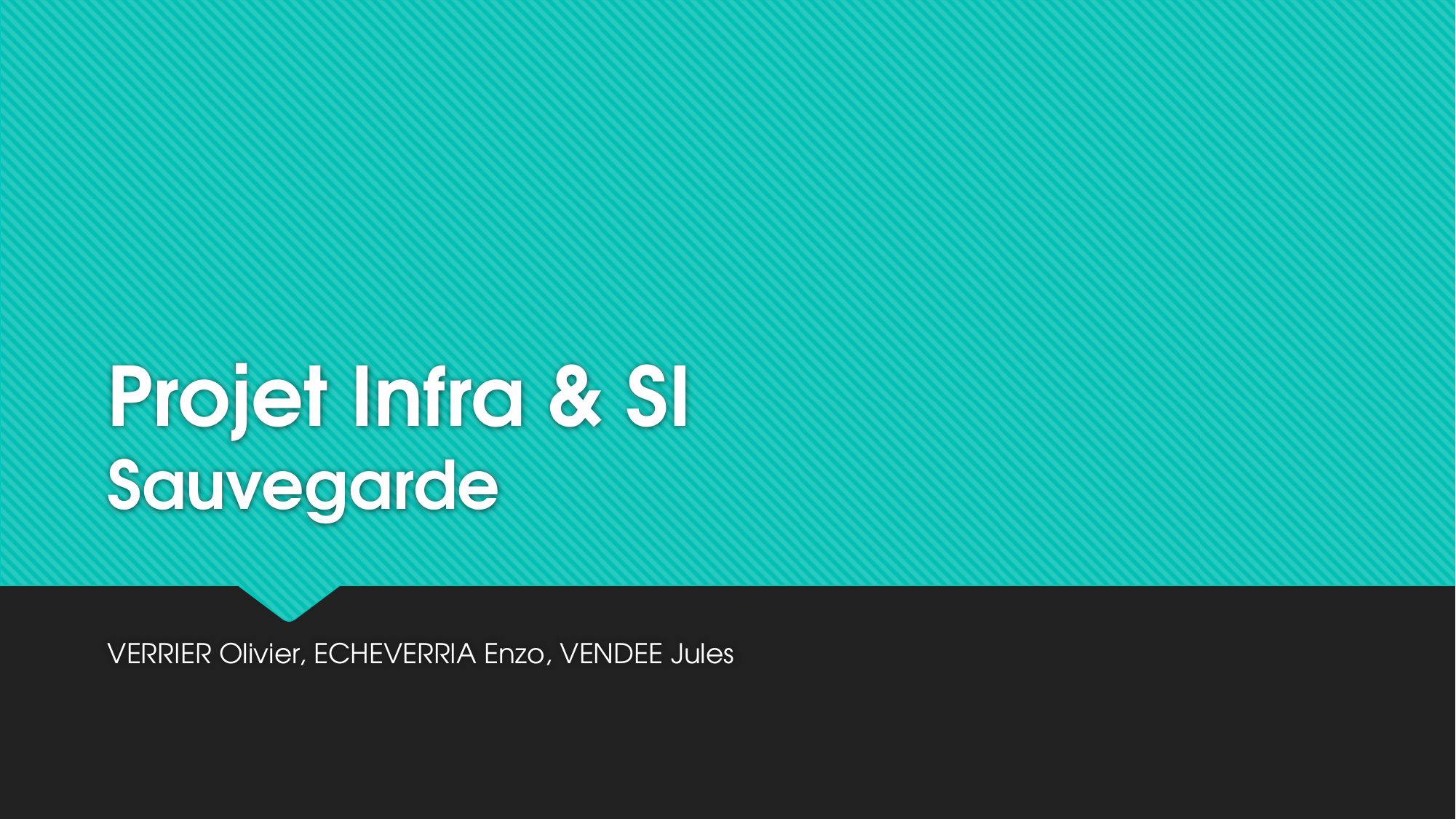

# Projet Infra & SI Sauvegarde
VERRIER Olivier, ECHEVERRIA Enzo, VENDEE Jules